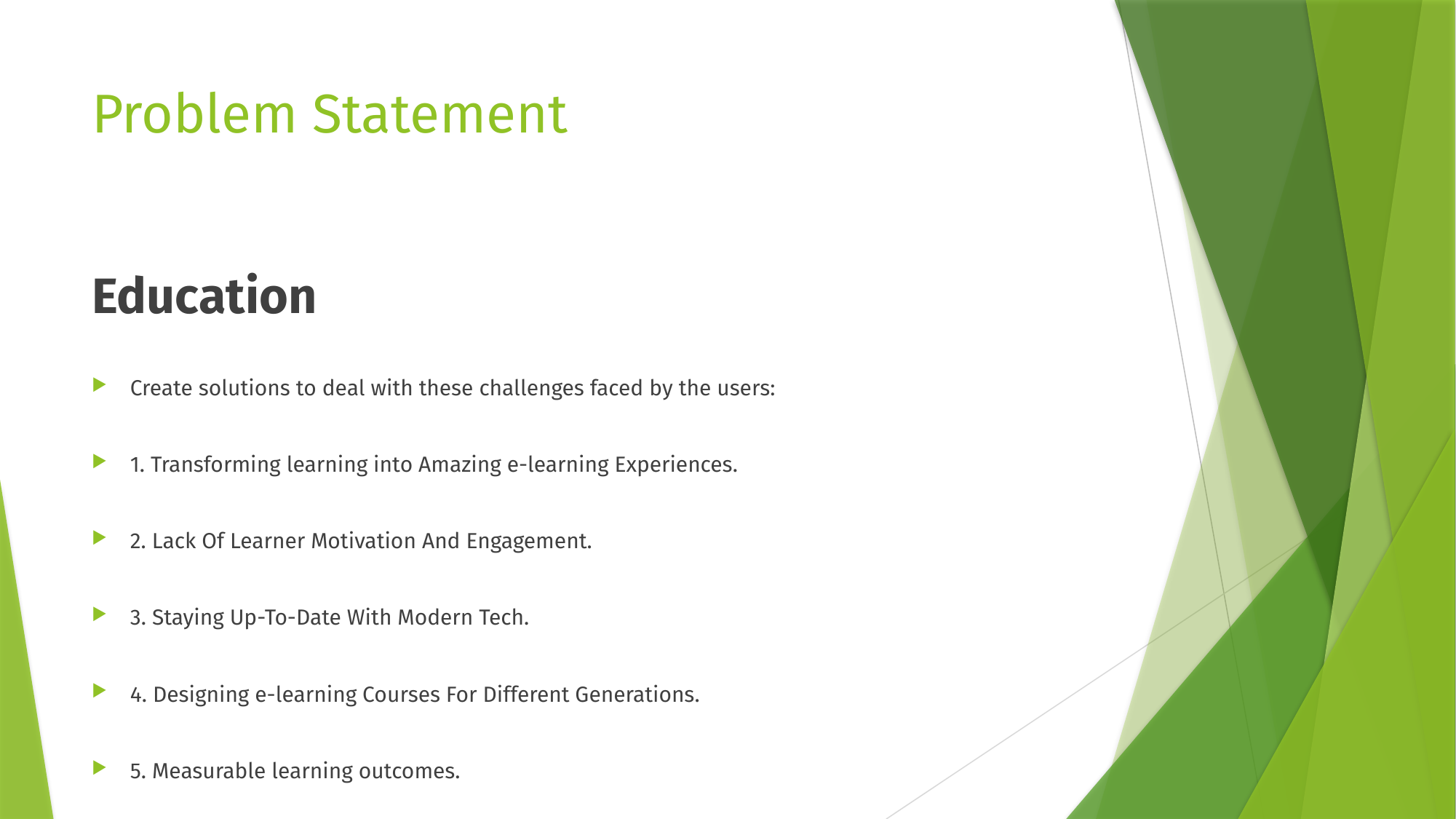

# Problem Statement
Education

Create solutions to deal with these challenges faced by the users:

1. Transforming learning into Amazing e-learning Experiences.

2. Lack Of Learner Motivation And Engagement.

3. Staying Up-To-Date With Modern Tech.

4. Designing e-learning Courses For Different Generations.

5. Measurable learning outcomes.